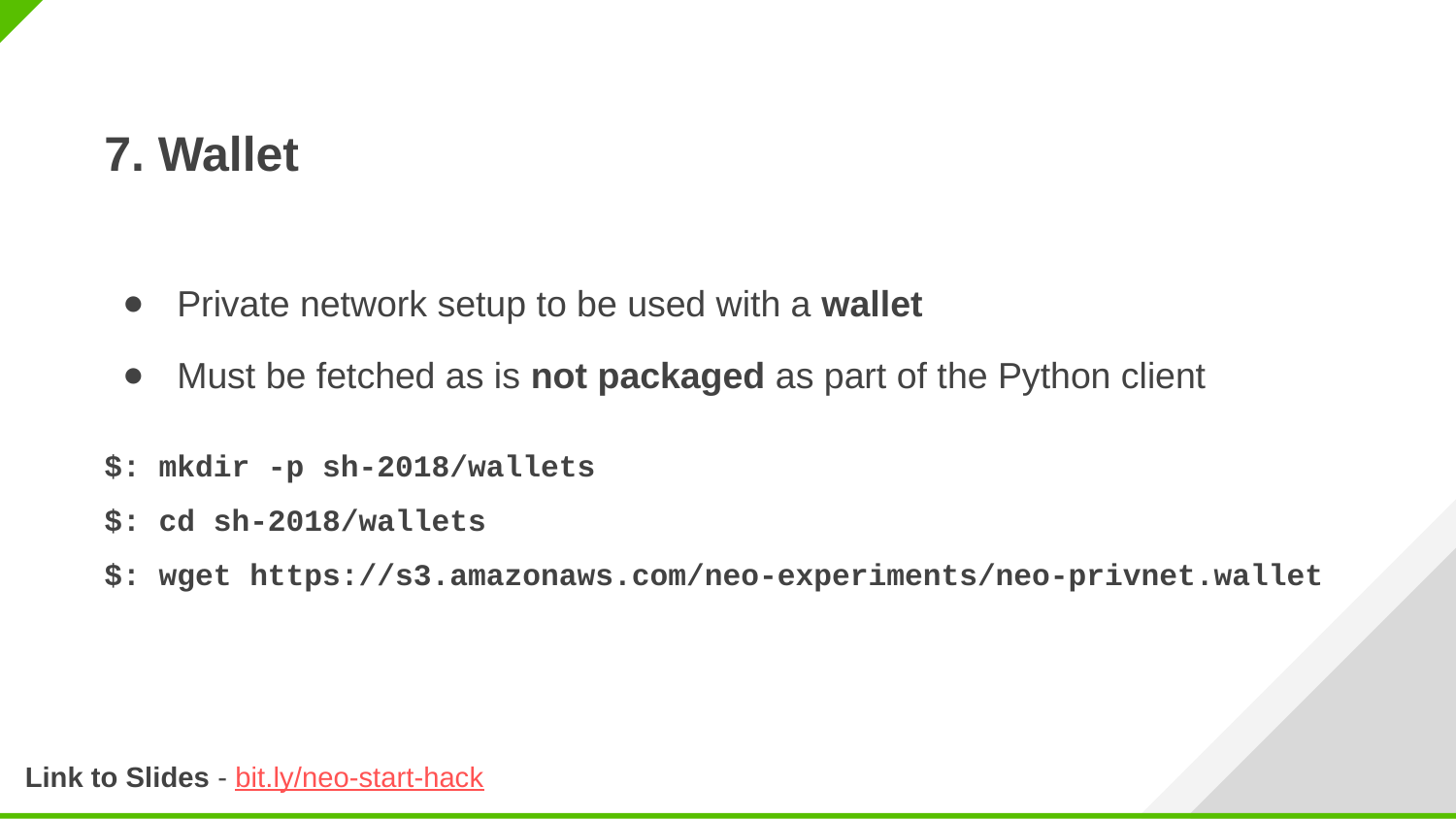

7. Wallet
Private network setup to be used with a wallet
Must be fetched as is not packaged as part of the Python client
$: mkdir -p sh-2018/wallets
$: cd sh-2018/wallets
$: wget https://s3.amazonaws.com/neo-experiments/neo-privnet.wallet

Link to Slides - bit.ly/neo-start-hack